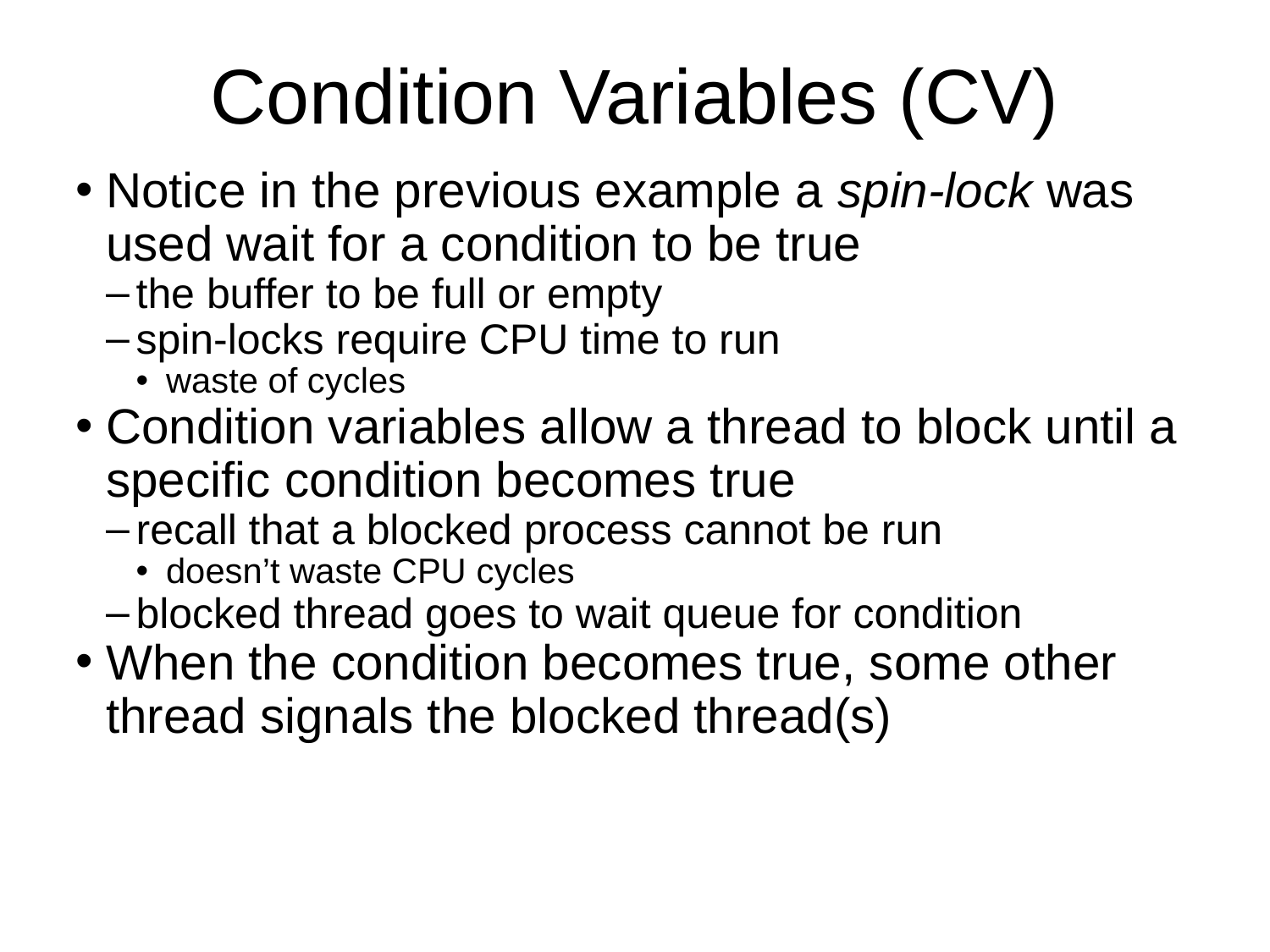

Condition Variables (CV)
Notice in the previous example a spin-lock was used wait for a condition to be true
the buffer to be full or empty
spin-locks require CPU time to run
waste of cycles
Condition variables allow a thread to block until a specific condition becomes true
recall that a blocked process cannot be run
doesn’t waste CPU cycles
blocked thread goes to wait queue for condition
When the condition becomes true, some other thread signals the blocked thread(s)